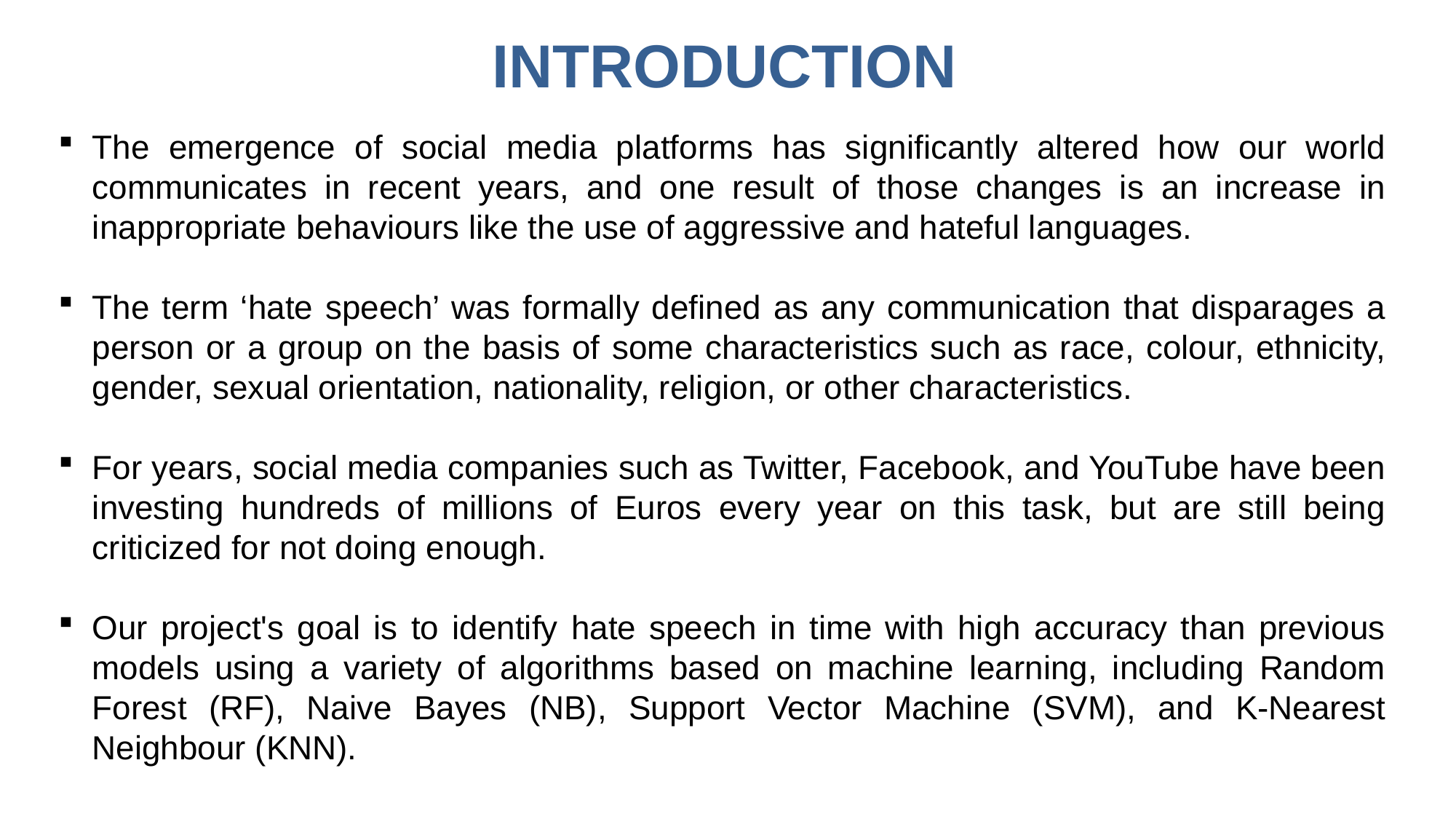

INTRODUCTION
The emergence of social media platforms has significantly altered how our world communicates in recent years, and one result of those changes is an increase in inappropriate behaviours like the use of aggressive and hateful languages.

The term ‘hate speech’ was formally defined as any communication that disparages a person or a group on the basis of some characteristics such as race, colour, ethnicity, gender, sexual orientation, nationality, religion, or other characteristics.

For years, social media companies such as Twitter, Facebook, and YouTube have been investing hundreds of millions of Euros every year on this task, but are still being criticized for not doing enough.

Our project's goal is to identify hate speech in time with high accuracy than previous models using a variety of algorithms based on machine learning, including Random Forest (RF), Naive Bayes (NB), Support Vector Machine (SVM), and K-Nearest Neighbour (KNN).